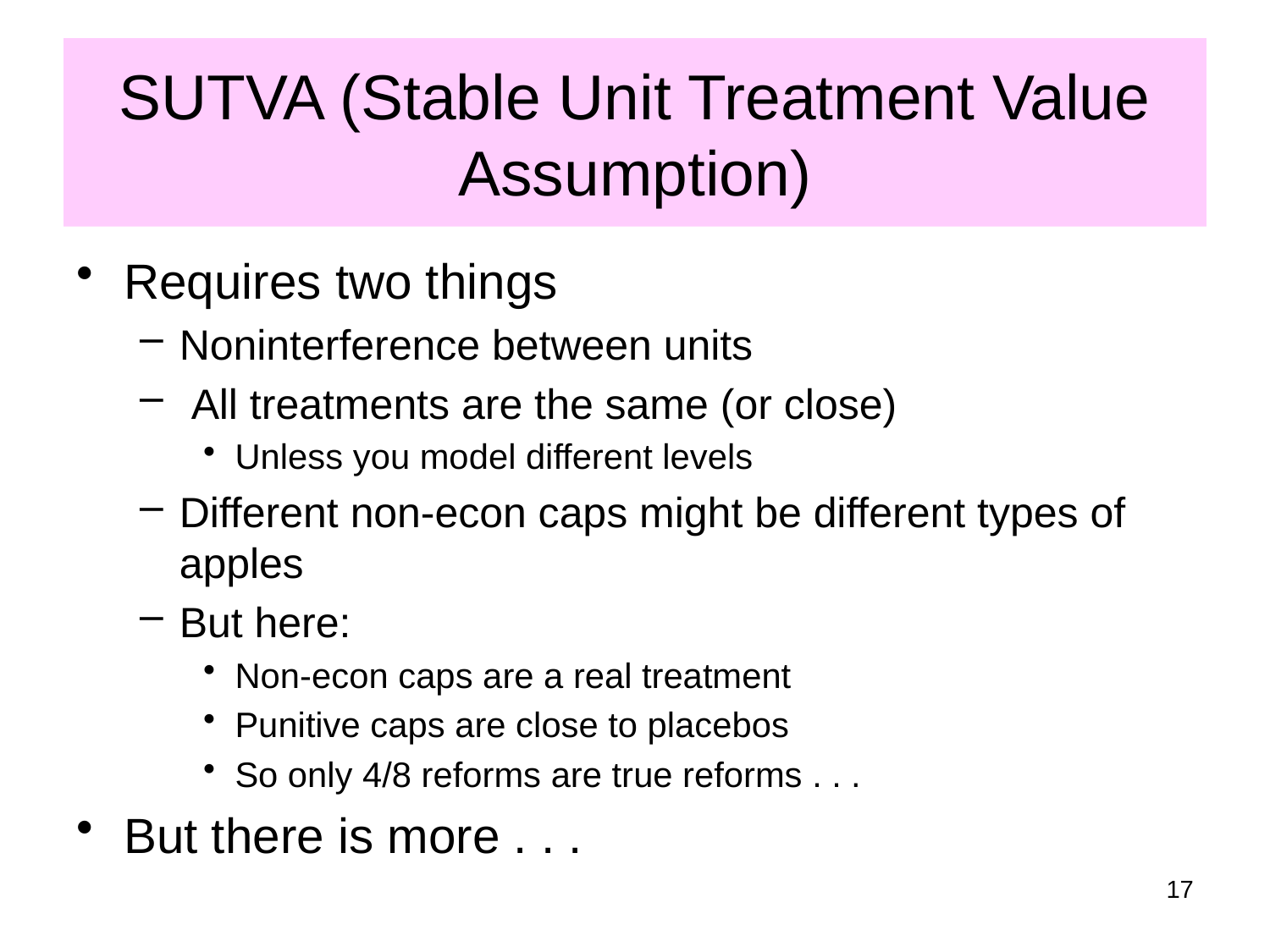

# SUTVA (Stable Unit Treatment Value Assumption)
Requires two things
Noninterference between units
 All treatments are the same (or close)
Unless you model different levels
Different non-econ caps might be different types of apples
But here:
Non-econ caps are a real treatment
Punitive caps are close to placebos
So only 4/8 reforms are true reforms . . .
But there is more . . .
17